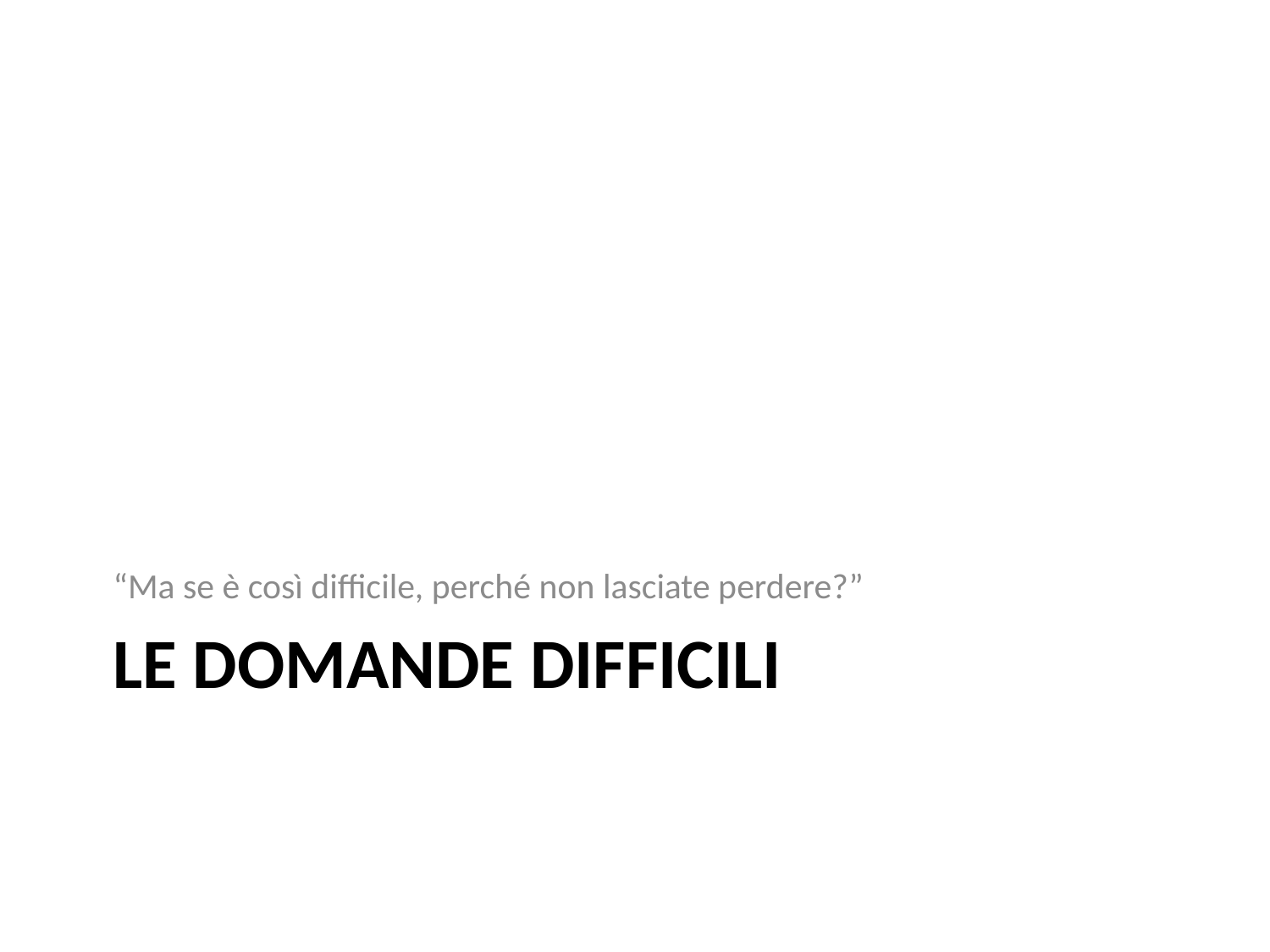

“Ma se è così difficile, perché non lasciate perdere?”
# Le domande difficili